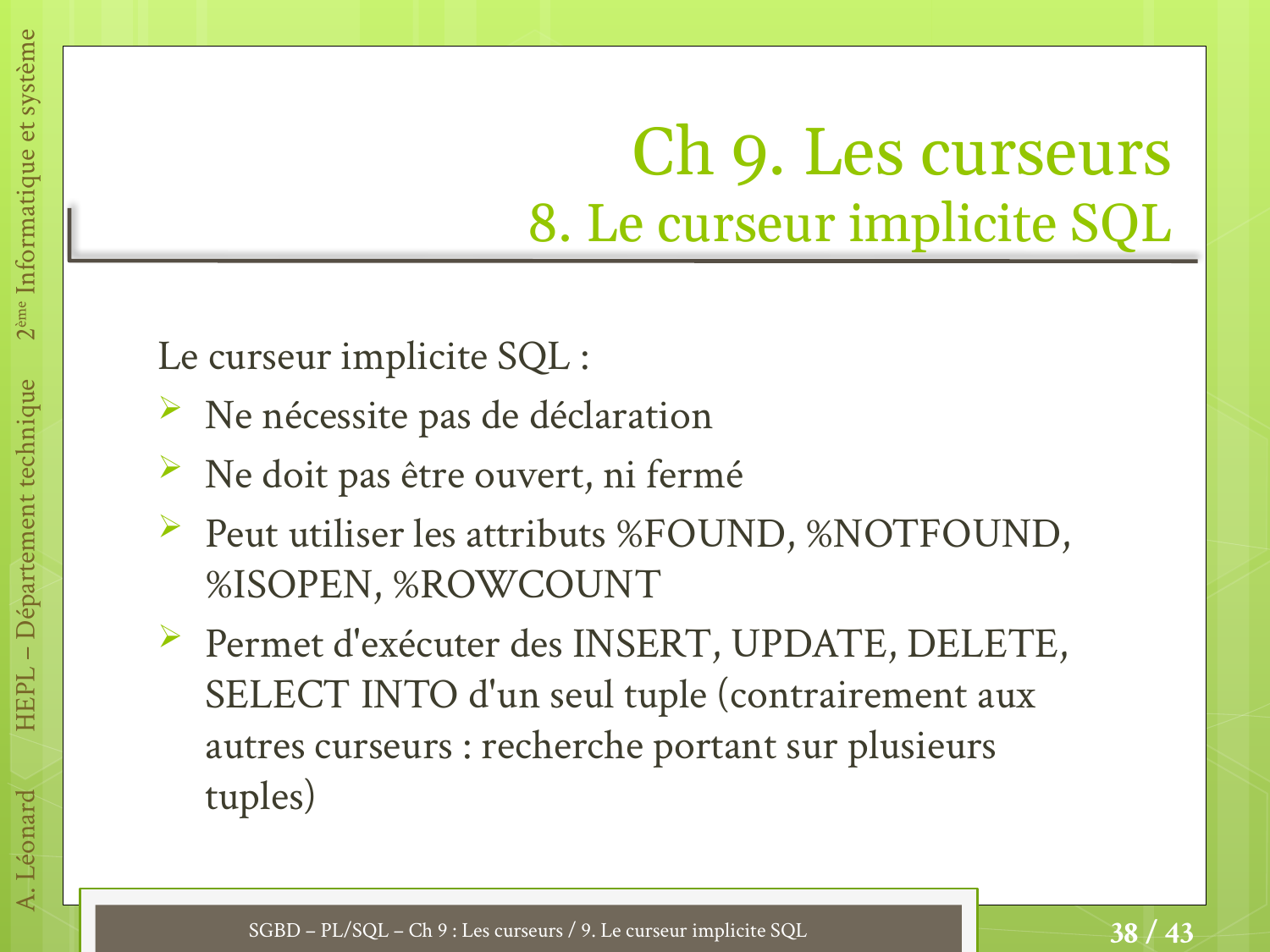

# Ch 9. Les curseurs 8. Le curseur implicite SQL
Le curseur implicite SQL :
Ne nécessite pas de déclaration
Ne doit pas être ouvert, ni fermé
Peut utiliser les attributs %FOUND, %NOTFOUND, %ISOPEN, %ROWCOUNT
Permet d'exécuter des INSERT, UPDATE, DELETE, SELECT INTO d'un seul tuple (contrairement aux autres curseurs : recherche portant sur plusieurs tuples)
SGBD – PL/SQL – Ch 9 : Les curseurs / 9. Le curseur implicite SQL